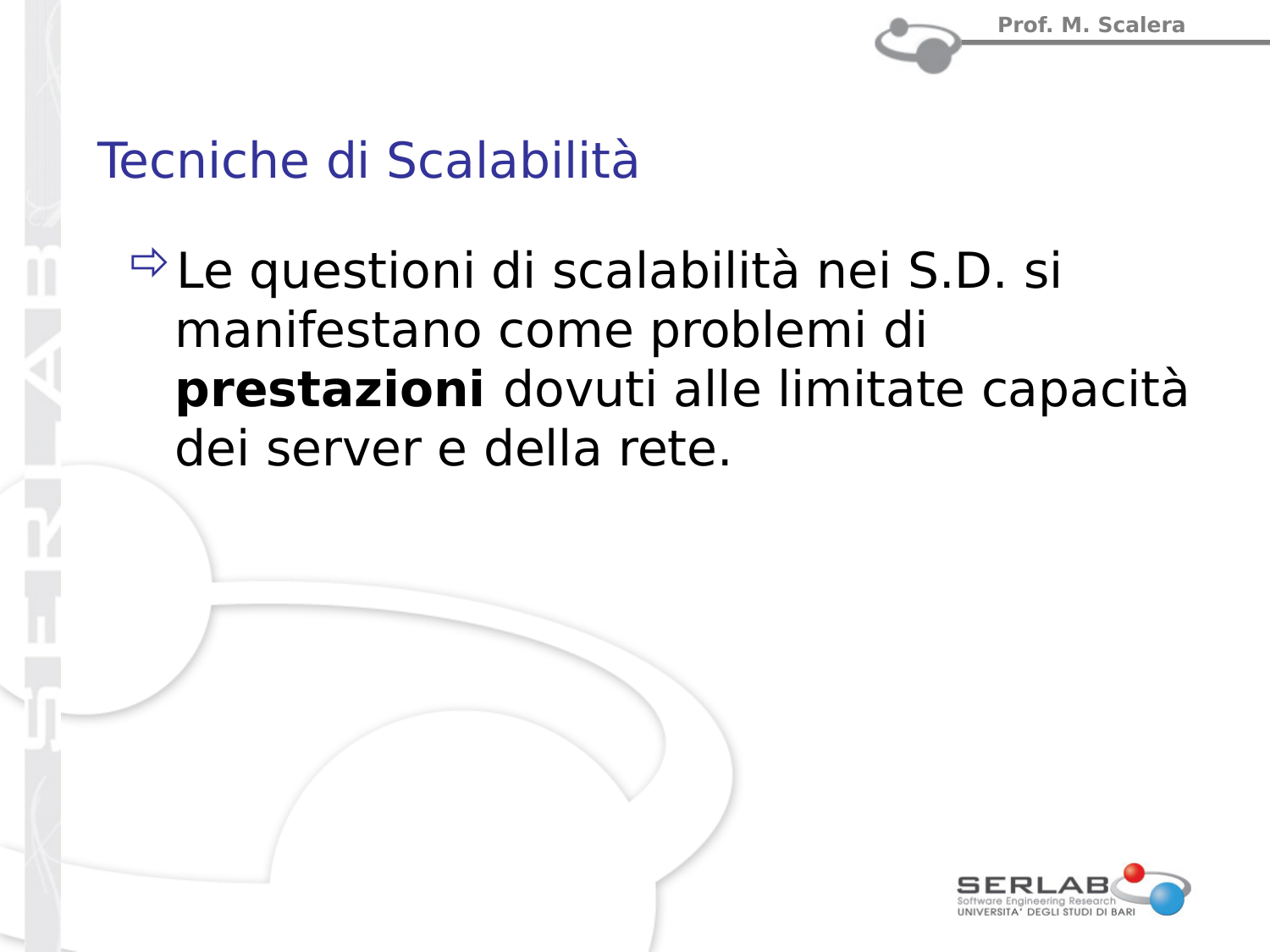

# Tecniche di Scalabilità
Le questioni di scalabilità nei S.D. si manifestano come problemi di prestazioni dovuti alle limitate capacità dei server e della rete.